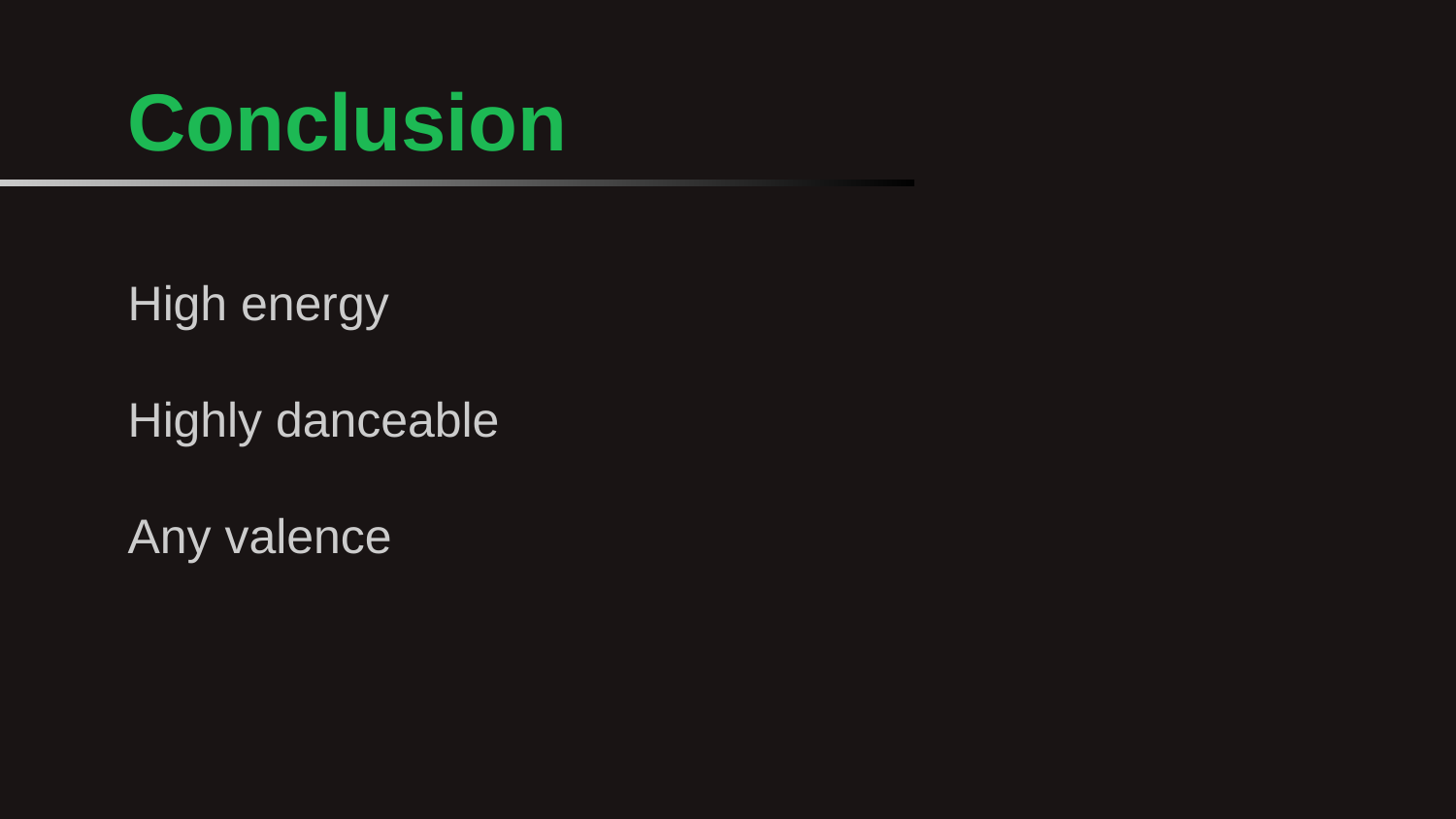

# Conclusion

High energy

Highly danceable

Any valence